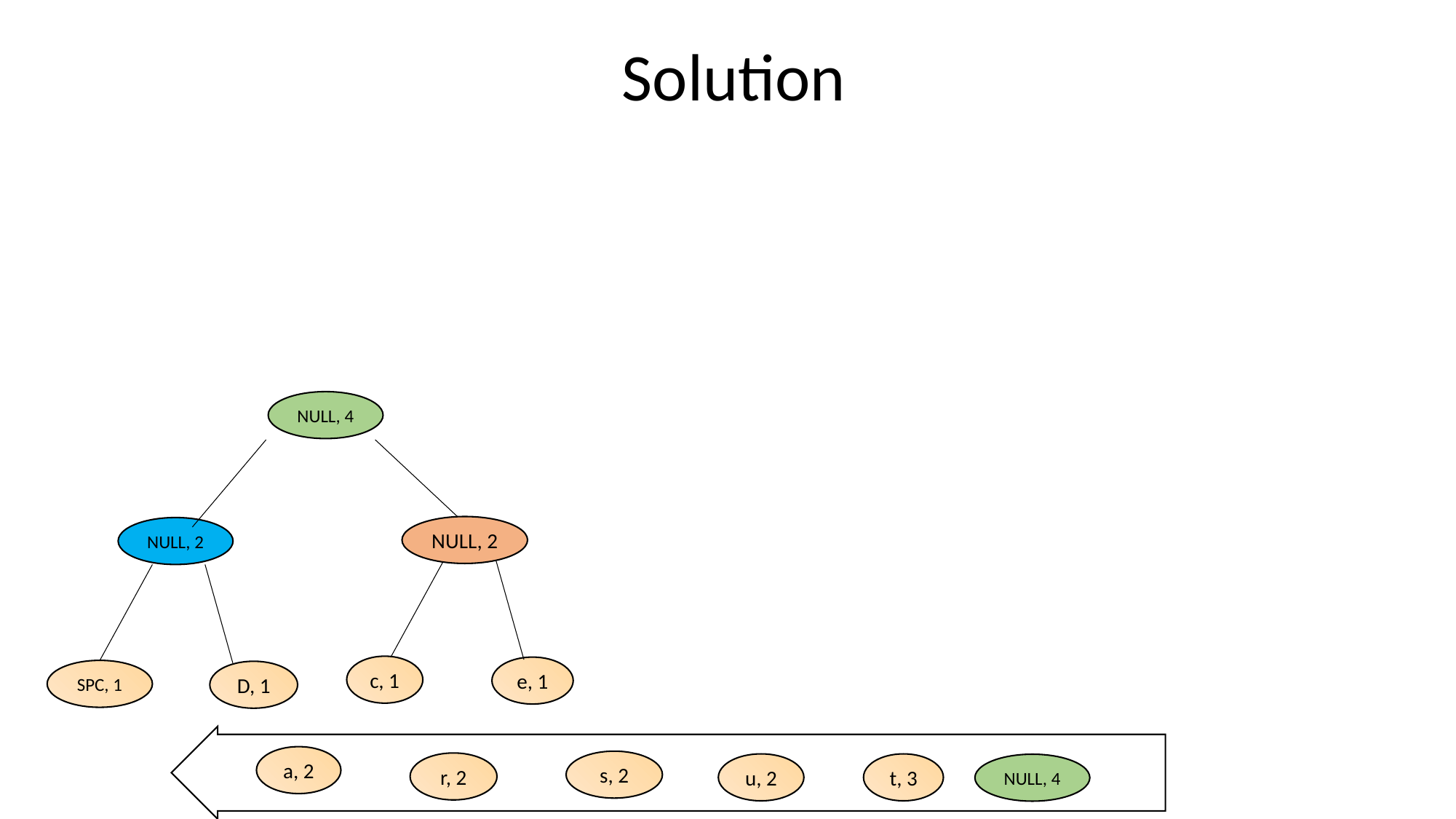

# Solution
NULL, 4
NULL, 2
NULL, 2
c, 1
e, 1
SPC, 1
D, 1

a, 2
s, 2
r, 2
u, 2
t, 3
NULL, 4